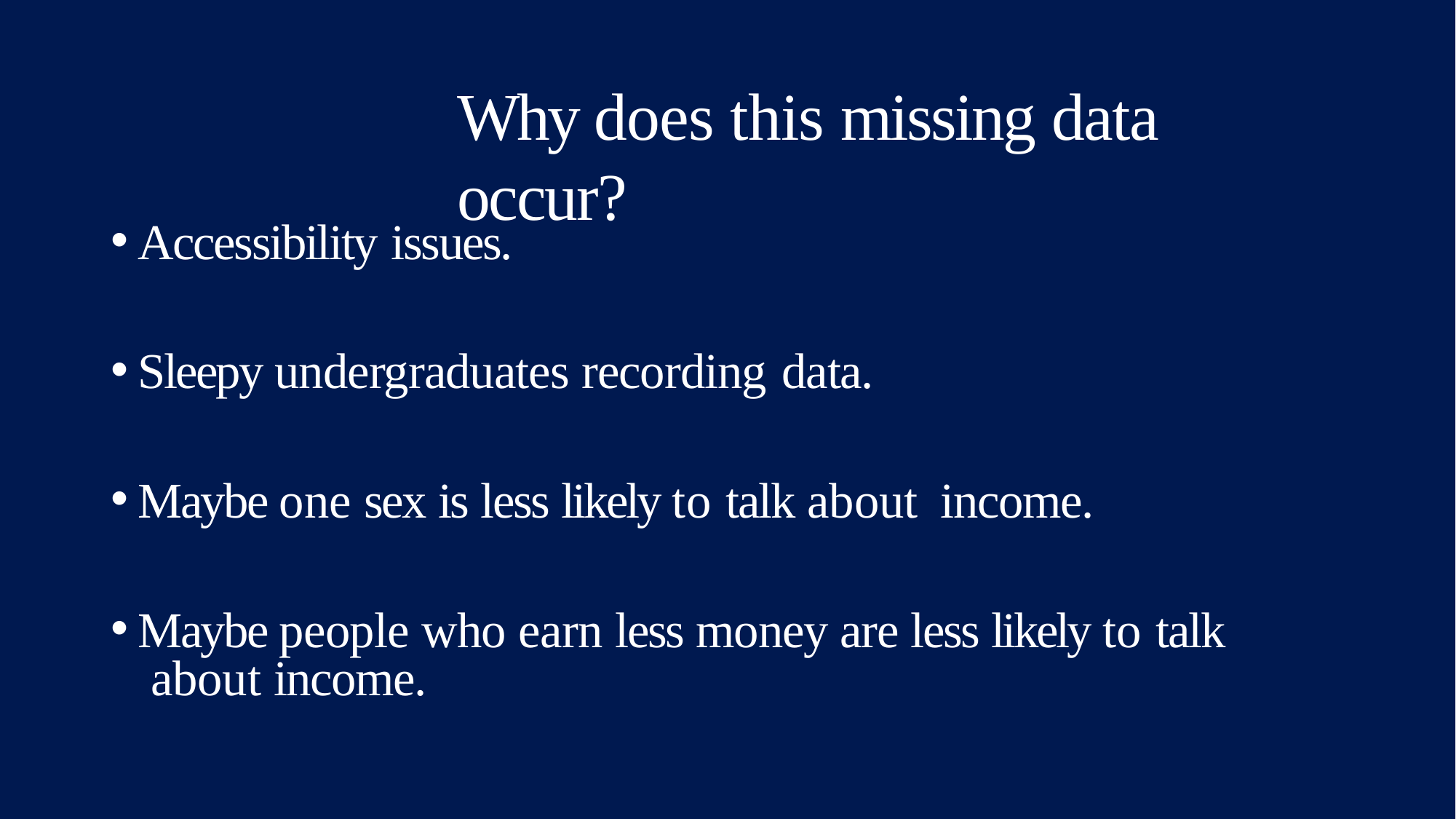

# Why does this missing data occur?
Accessibility issues.

Sleepy undergraduates recording data.

Maybe one sex is less likely to talk about income.

Maybe people who earn less money are less likely to talk  about income.